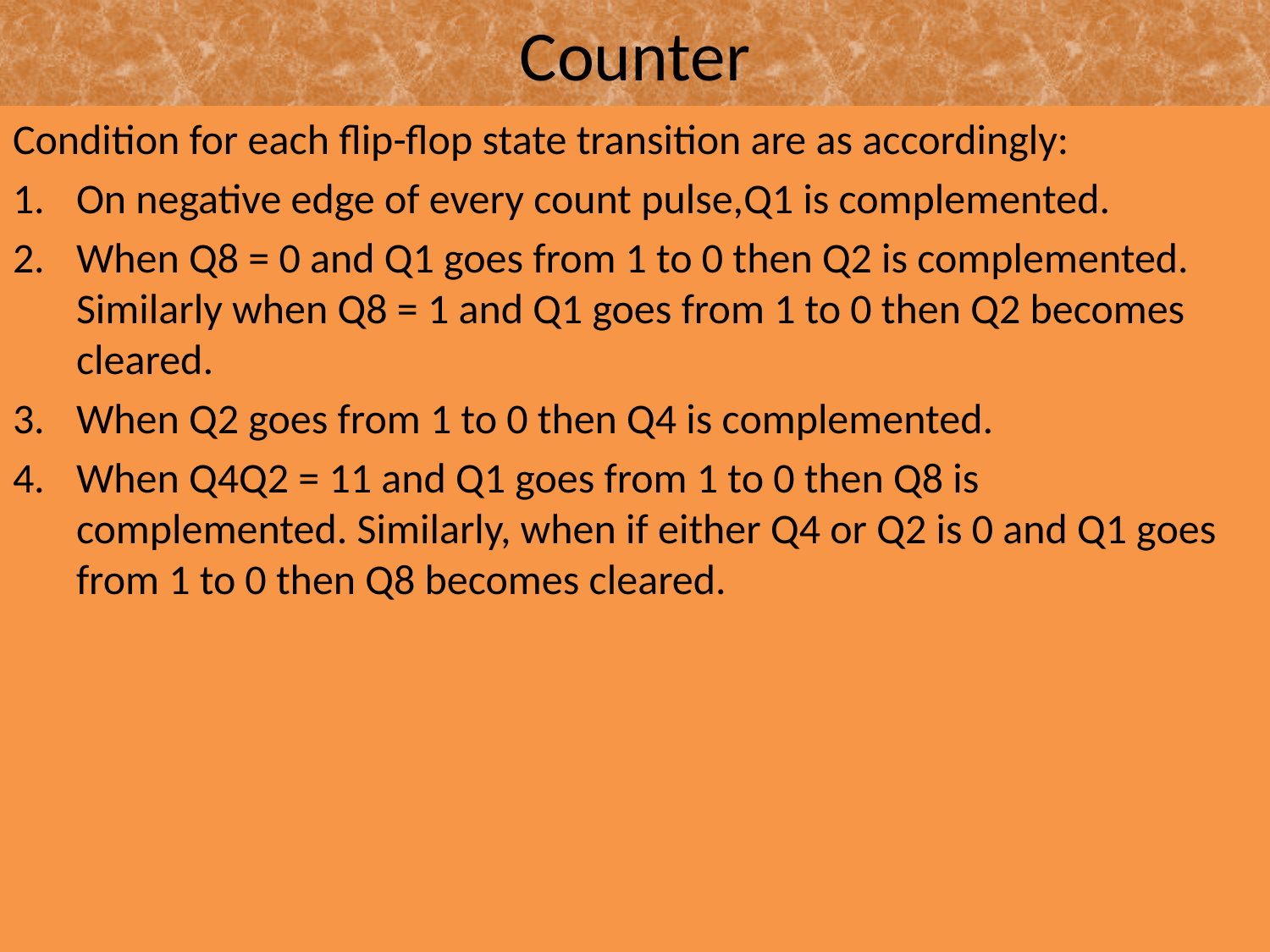

# Counter
Condition for each flip-flop state transition are as accordingly:
On negative edge of every count pulse,Q1 is complemented.
When Q8 = 0 and Q1 goes from 1 to 0 then Q2 is complemented. Similarly when Q8 = 1 and Q1 goes from 1 to 0 then Q2 becomes cleared.
When Q2 goes from 1 to 0 then Q4 is complemented.
When Q4Q2 = 11 and Q1 goes from 1 to 0 then Q8 is complemented. Similarly, when if either Q4 or Q2 is 0 and Q1 goes from 1 to 0 then Q8 becomes cleared.